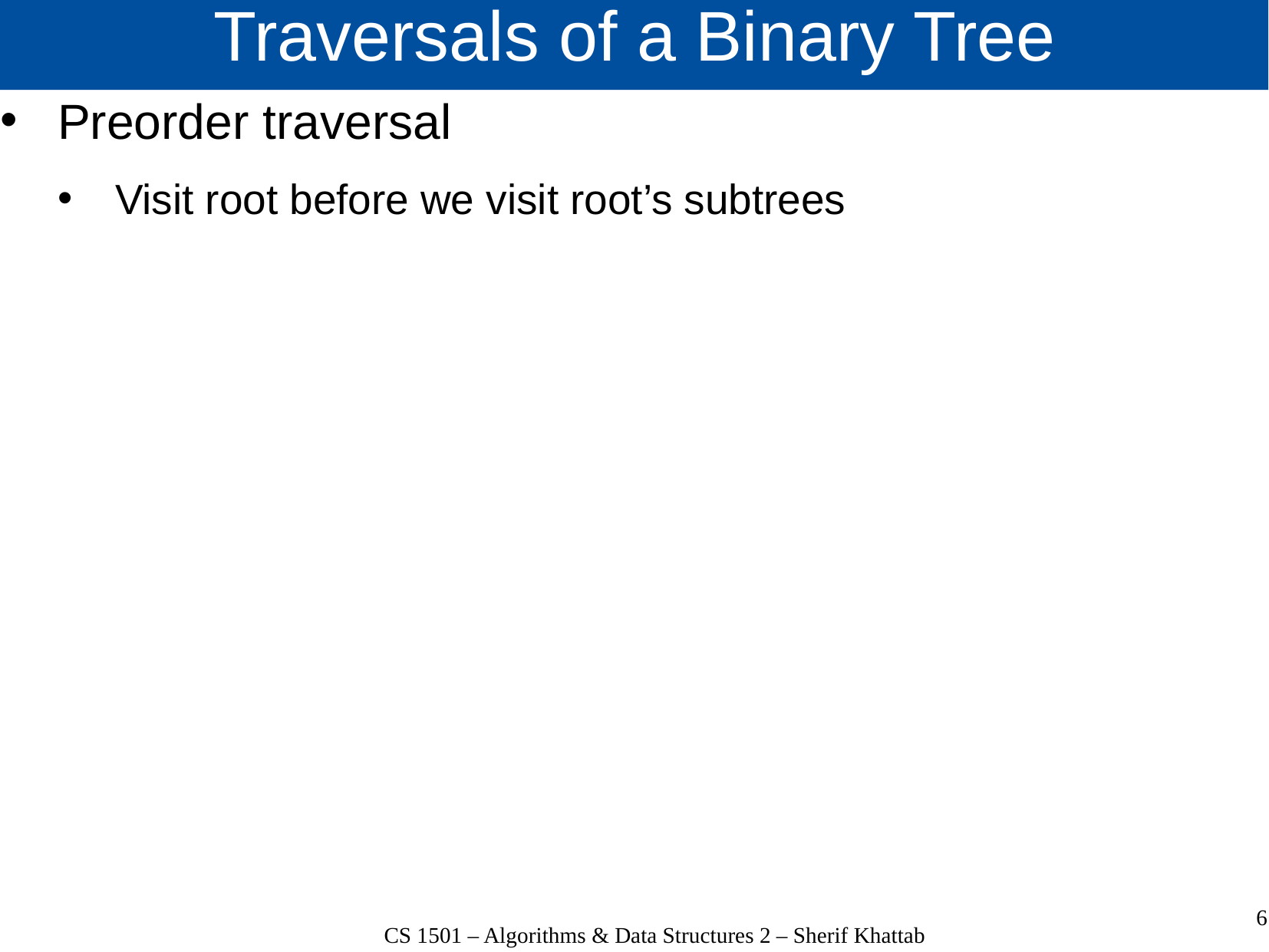

# Traversals of a Binary Tree
Preorder traversal
Visit root before we visit root’s subtrees
6
CS 1501 – Algorithms & Data Structures 2 – Sherif Khattab